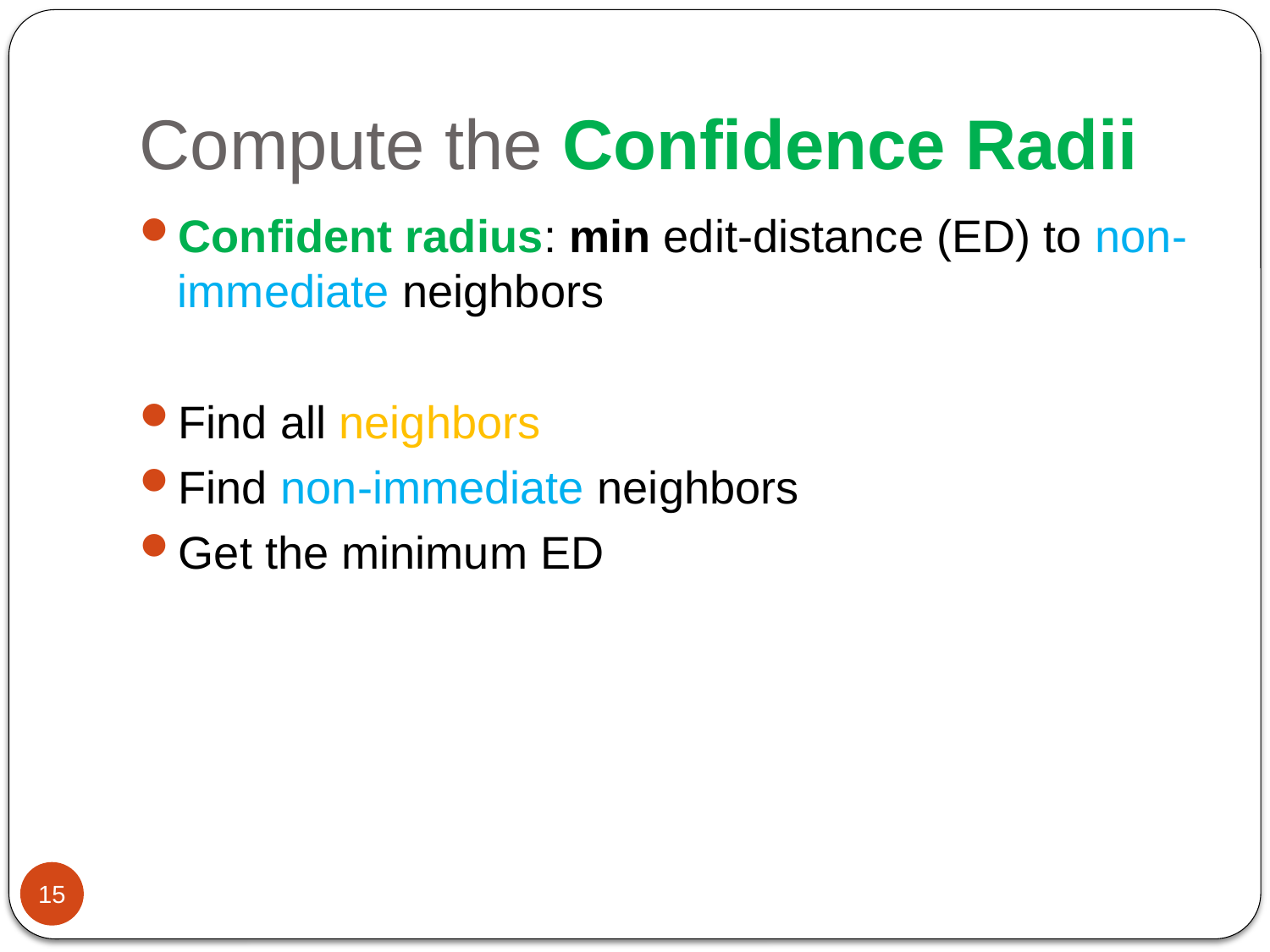

# Compute the Confidence Radii
Confident radius: min edit-distance (ED) to non-immediate neighbors

Find all neighbors
Find non-immediate neighbors
Get the minimum ED

15